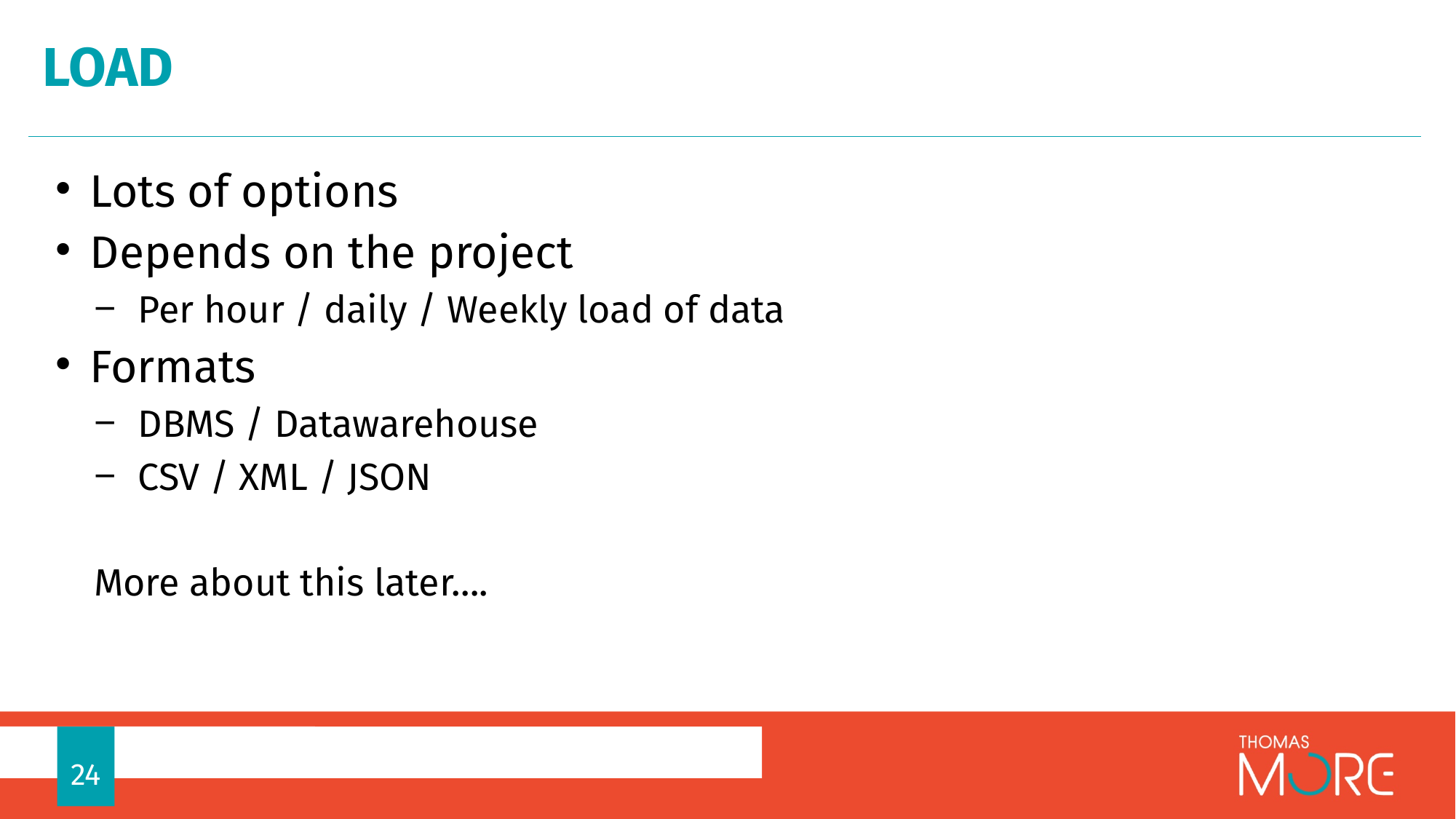

# LOAD
Lots of options
Depends on the project
Per hour / daily / Weekly load of data
Formats
DBMS / Datawarehouse
CSV / XML / JSON

More about this later….
24